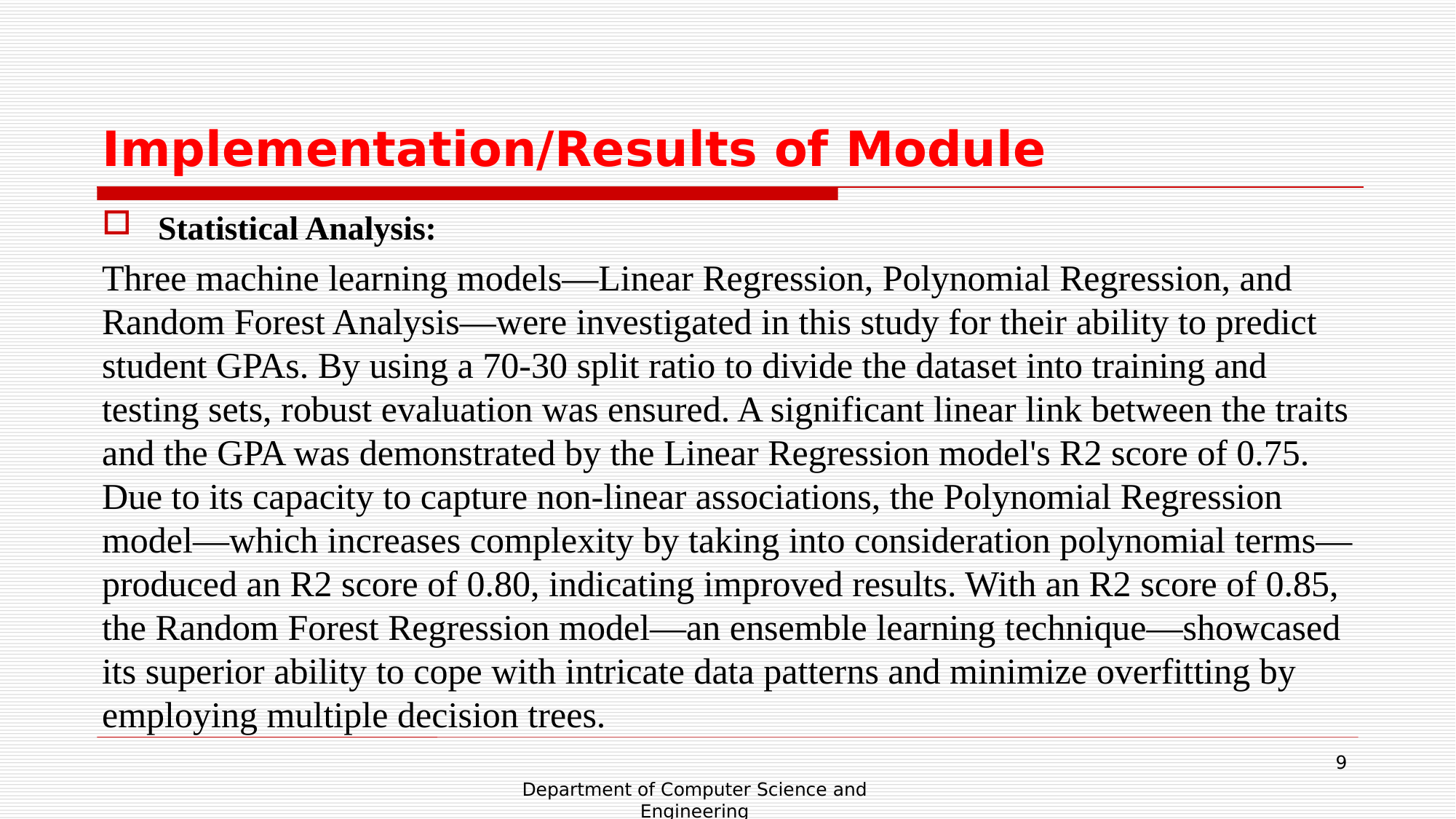

# Implementation/Results of Module
Statistical Analysis:
Three machine learning models—Linear Regression, Polynomial Regression, and Random Forest Analysis—were investigated in this study for their ability to predict student GPAs. By using a 70-30 split ratio to divide the dataset into training and testing sets, robust evaluation was ensured. A significant linear link between the traits and the GPA was demonstrated by the Linear Regression model's R2 score of 0.75. Due to its capacity to capture non-linear associations, the Polynomial Regression model—which increases complexity by taking into consideration polynomial terms—produced an R2 score of 0.80, indicating improved results. With an R2 score of 0.85, the Random Forest Regression model—an ensemble learning technique—showcased its superior ability to cope with intricate data patterns and minimize overfitting by employing multiple decision trees.

9
Department of Computer Science and Engineering